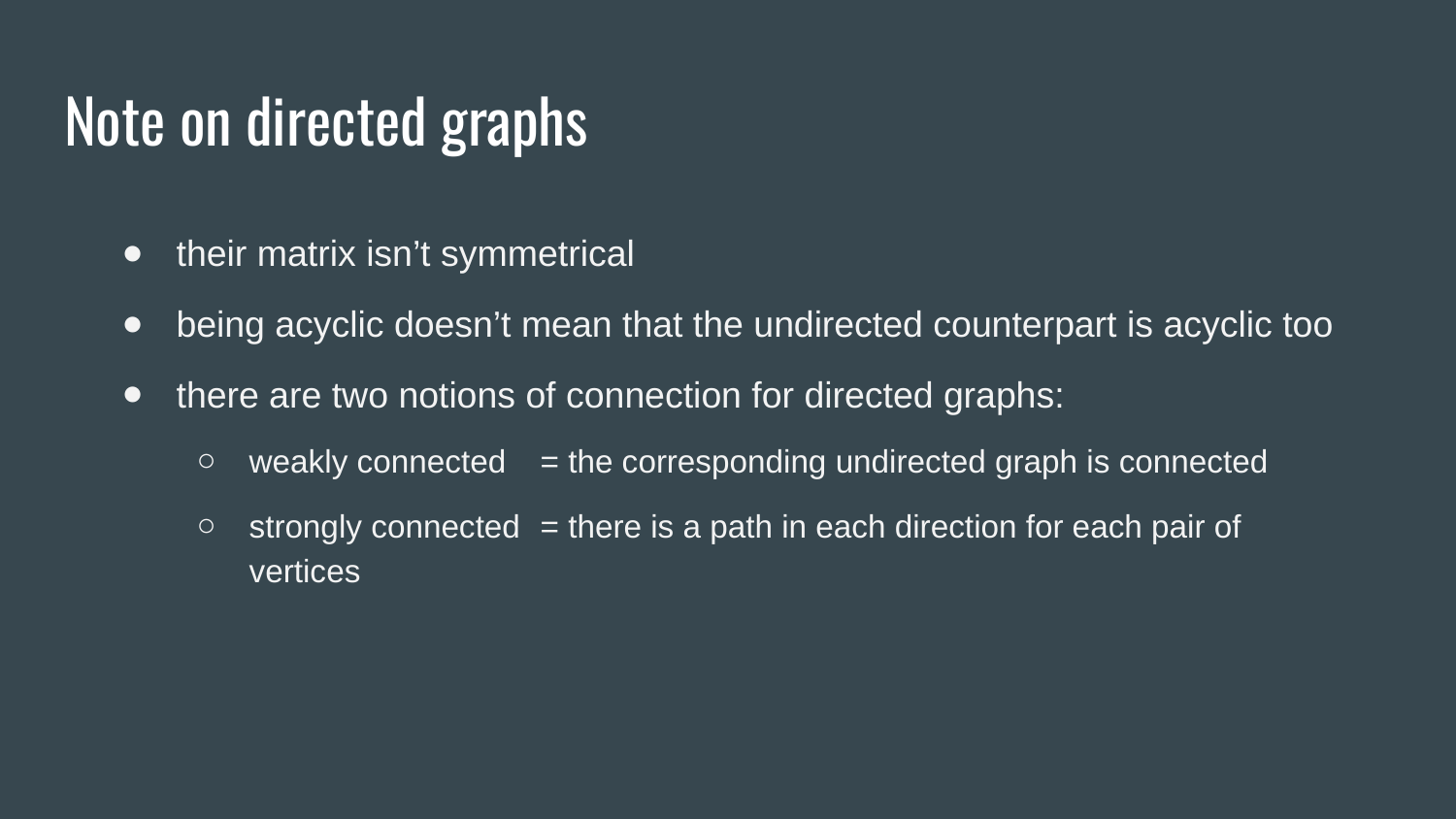

# Note on directed graphs
their matrix isn’t symmetrical
being acyclic doesn’t mean that the undirected counterpart is acyclic too
there are two notions of connection for directed graphs:
weakly connected	= the corresponding undirected graph is connected
strongly connected	= there is a path in each direction for each pair of vertices